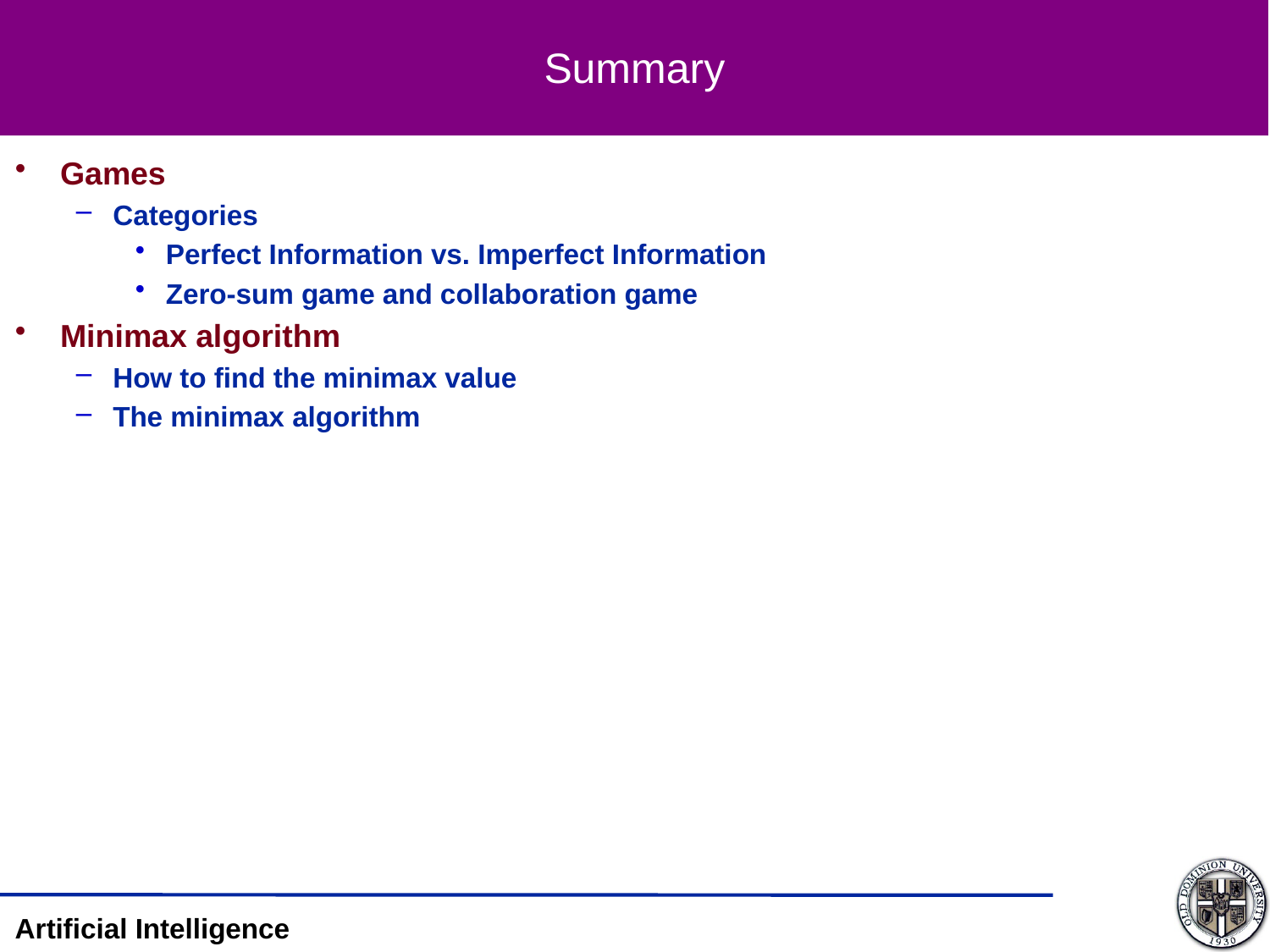

# Summary
Games
Categories
Perfect Information vs. Imperfect Information
Zero-sum game and collaboration game
Minimax algorithm
How to find the minimax value
The minimax algorithm